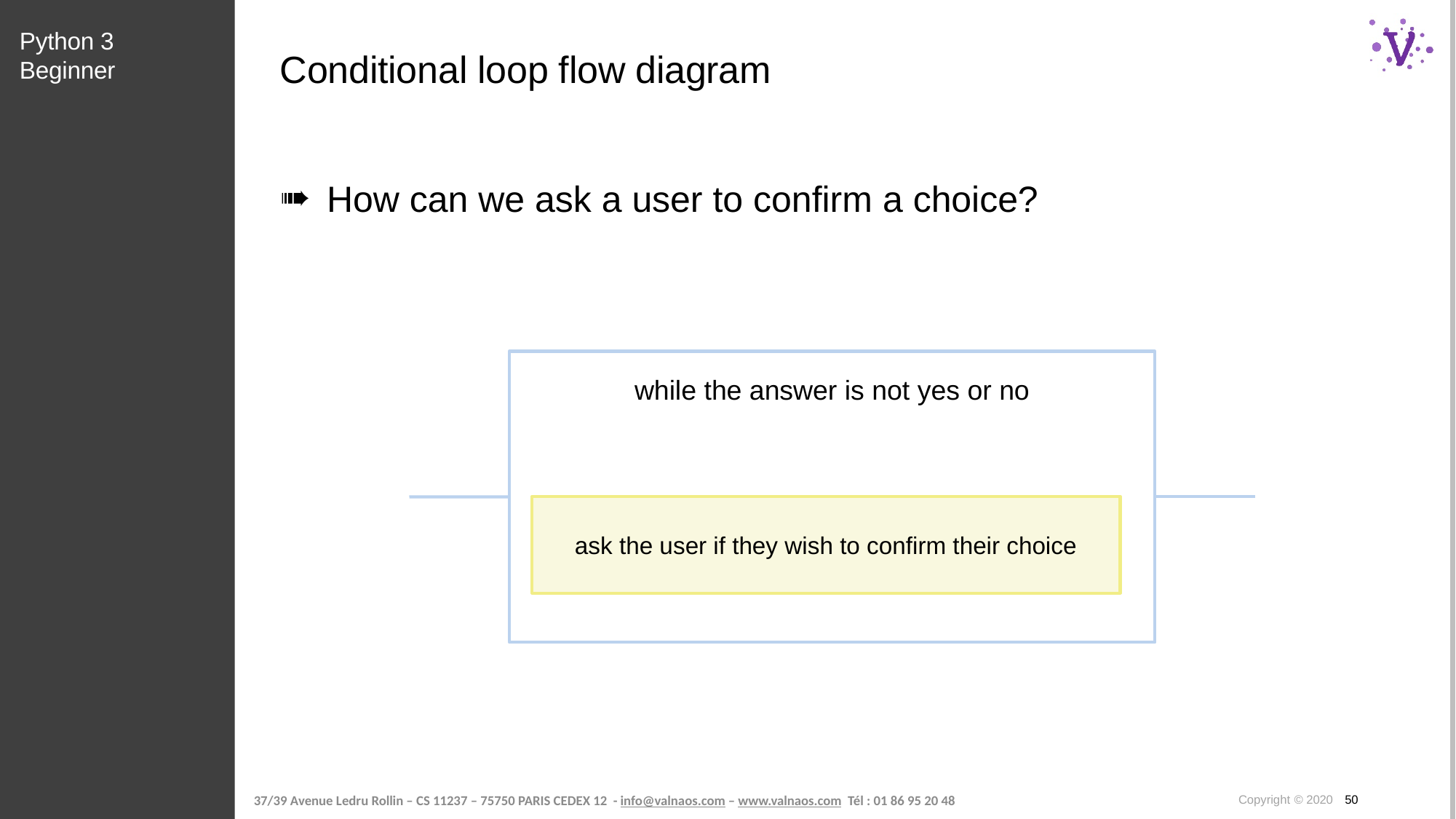

Python 3 Beginner
# Conditional loop flow diagram
How can we ask a user to confirm a choice?
while the answer is not yes or no
ask the user if they wish to confirm their choice
Copyright © 2020   50